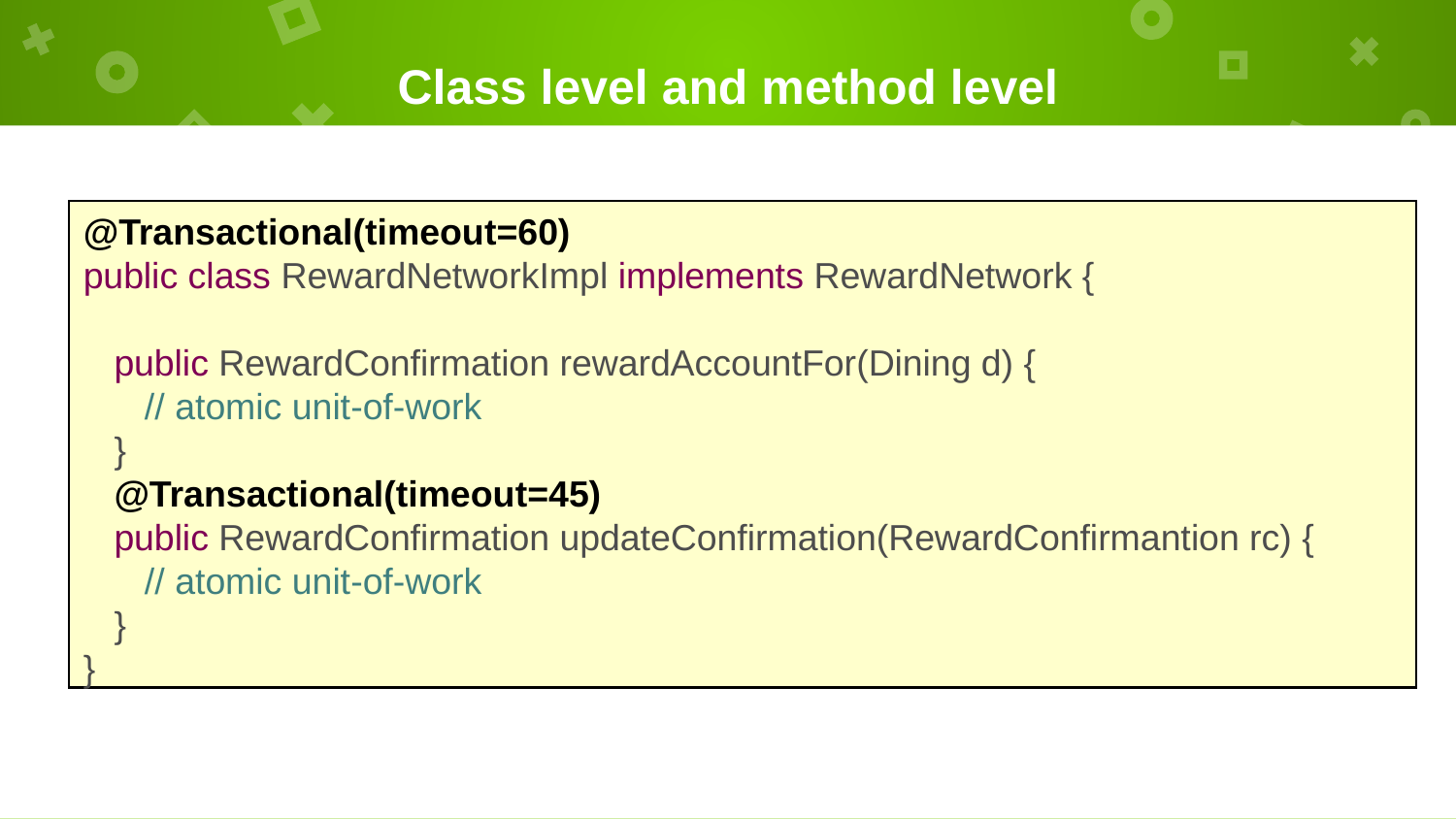

# Class level and method level
@Transactional(timeout=60)
public class RewardNetworkImpl implements RewardNetwork {

   public RewardConfirmation rewardAccountFor(Dining d) {
      // atomic unit-of-work
   }
   @Transactional(timeout=45)
   public RewardConfirmation updateConfirmation(RewardConfirmantion rc) {
      // atomic unit-of-work
   }
}